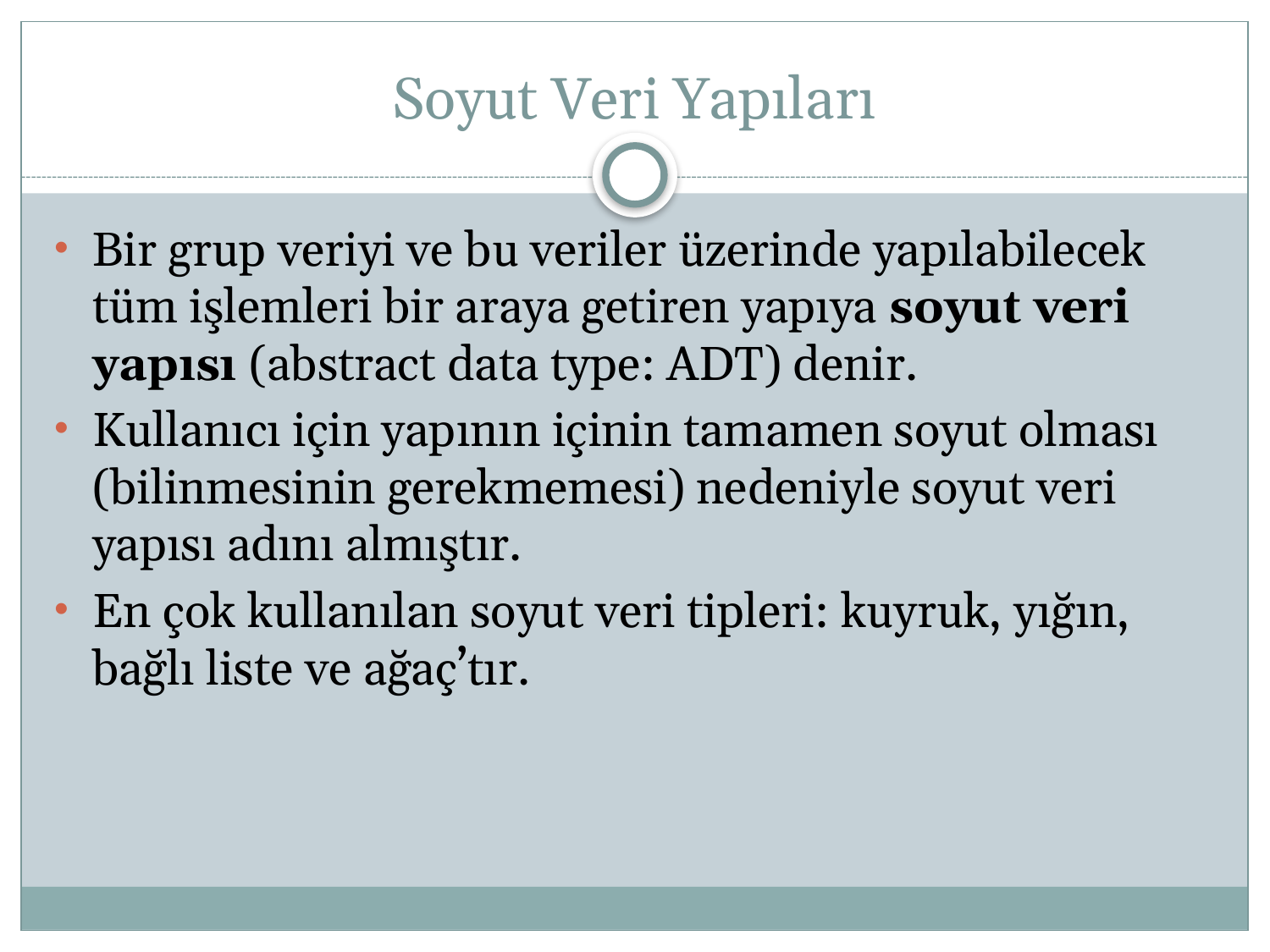

# Soyut Veri Yapıları
Bir grup veriyi ve bu veriler üzerinde yapılabilecek tüm işlemleri bir araya getiren yapıya soyut veri yapısı (abstract data type: ADT) denir.
Kullanıcı için yapının içinin tamamen soyut olması (bilinmesinin gerekmemesi) nedeniyle soyut veri yapısı adını almıştır.
En çok kullanılan soyut veri tipleri: kuyruk, yığın, bağlı liste ve ağaç’tır.